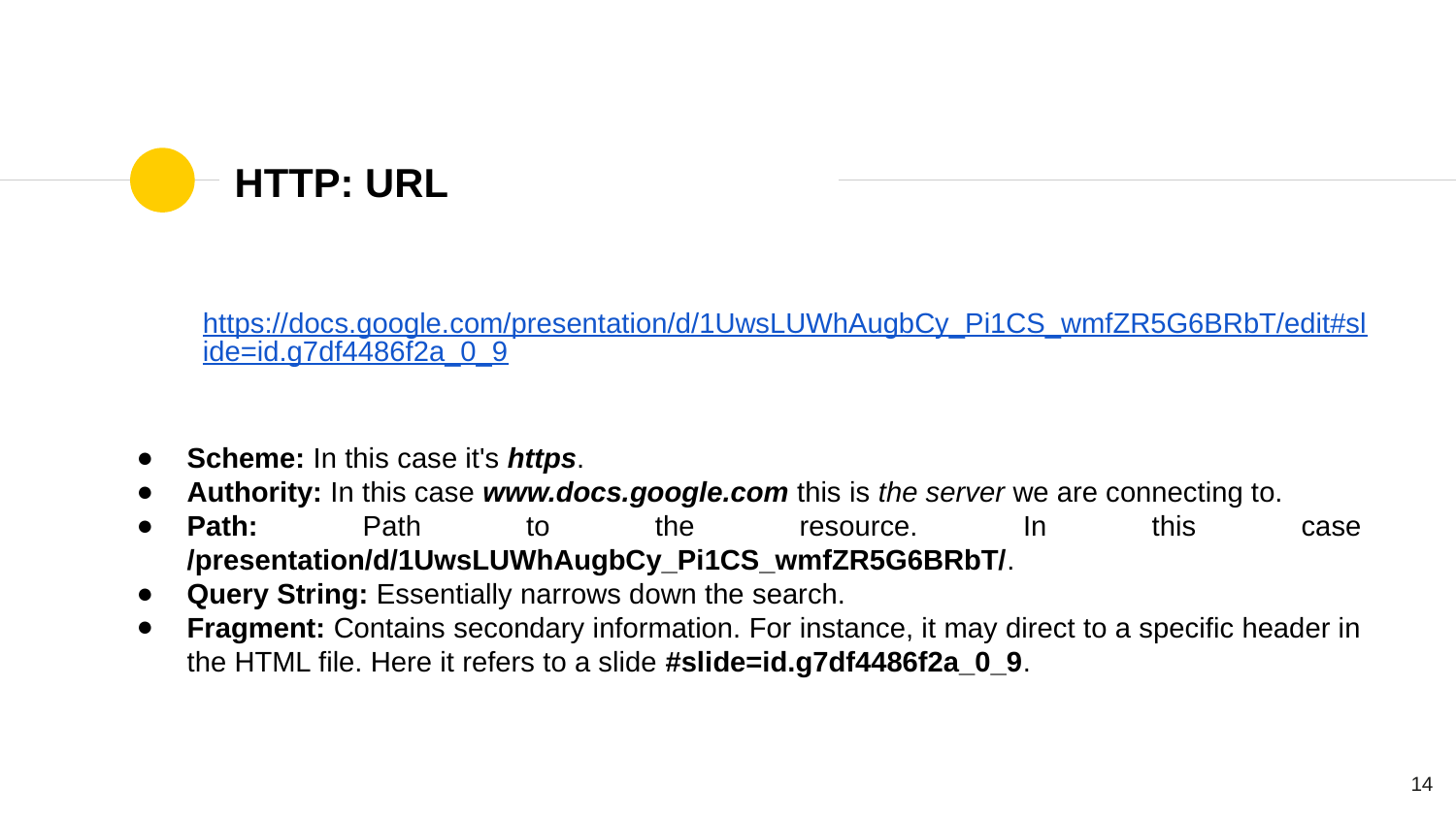

# HTTP: URL
https://docs.google.com/presentation/d/1UwsLUWhAugbCy_Pi1CS_wmfZR5G6BRbT/edit#slide=id.g7df4486f2a_0_9

Scheme: In this case it's https.
Authority: In this case www.docs.google.com this is the server we are connecting to.
Path: Path to the resource. In this case /presentation/d/1UwsLUWhAugbCy_Pi1CS_wmfZR5G6BRbT/.
Query String: Essentially narrows down the search.
Fragment: Contains secondary information. For instance, it may direct to a specific header in the HTML file. Here it refers to a slide #slide=id.g7df4486f2a_0_9.

14